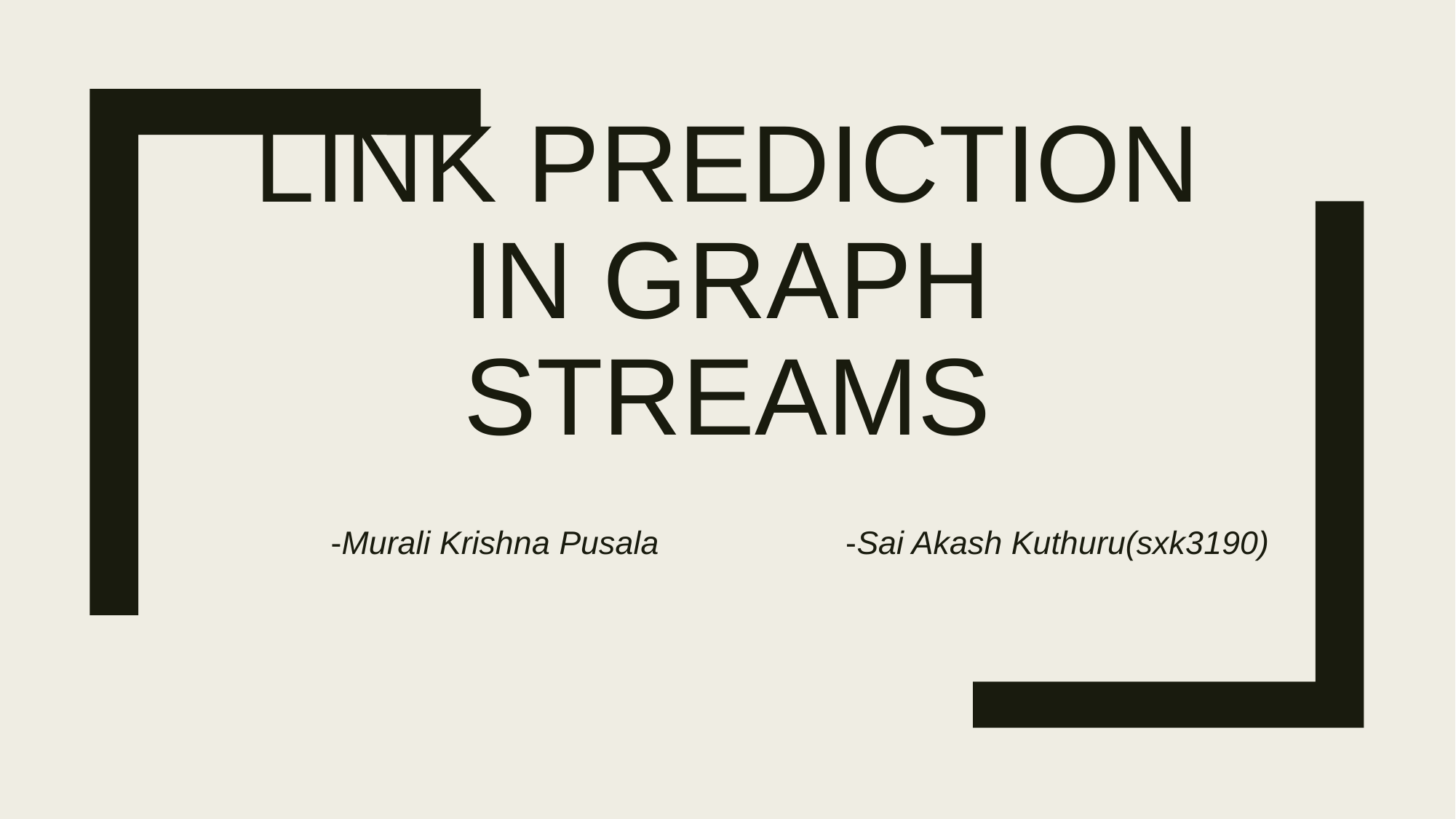

# Link Prediction in Graph Streams

-Murali Krishna Pusala		            -Sai Akash Kuthuru(sxk3190)